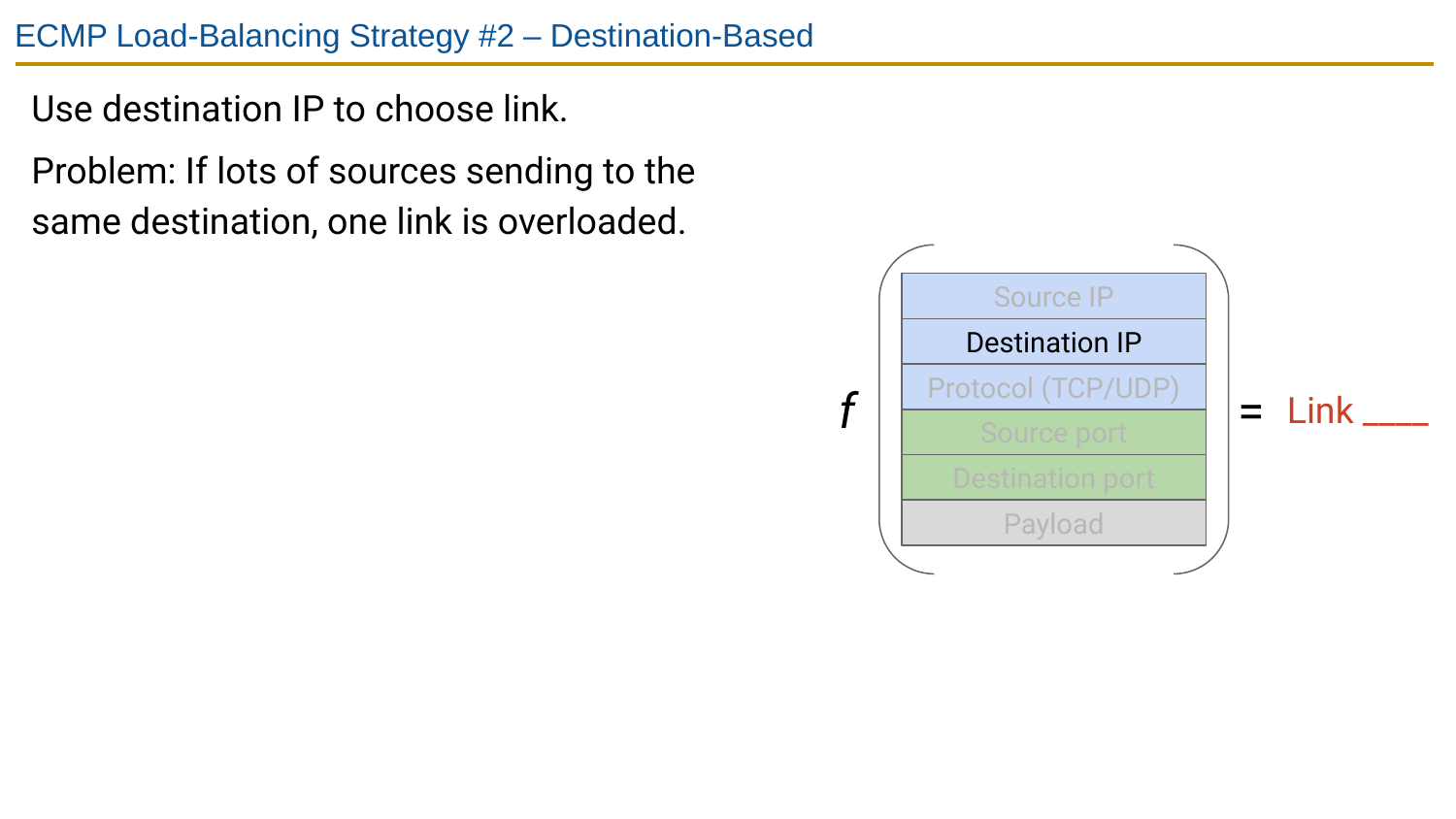

# ECMP Load-Balancing Strategy #2 – Destination-Based
Use destination IP to choose link.
Problem: If lots of sources sending to the same destination, one link is overloaded.

Source IP
Destination IP
Protocol (TCP/UDP)
f
=
Link ____
Source port
Destination port
Payload